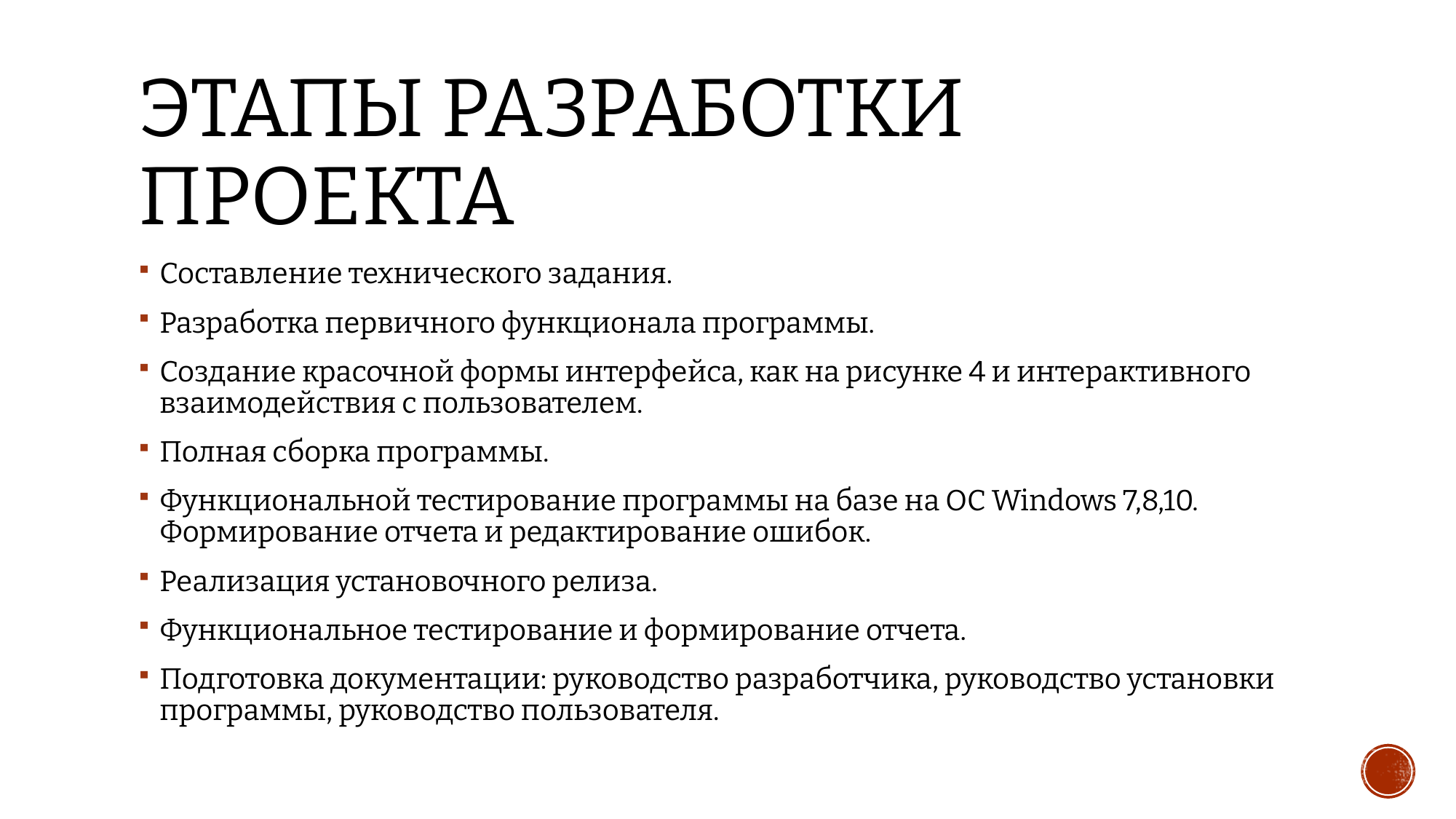

# Этапы разработки проекта
Составление технического задания.
Разработка первичного функционала программы.
Создание красочной формы интерфейса, как на рисунке 4 и интерактивного взаимодействия с пользователем.
Полная сборка программы.
Функциональной тестирование программы на базе на ОС Windows 7,8,10. Формирование отчета и редактирование ошибок.
Реализация установочного релиза.
Функциональное тестирование и формирование отчета.
Подготовка документации: руководство разработчика, руководство установки программы, руководство пользователя.